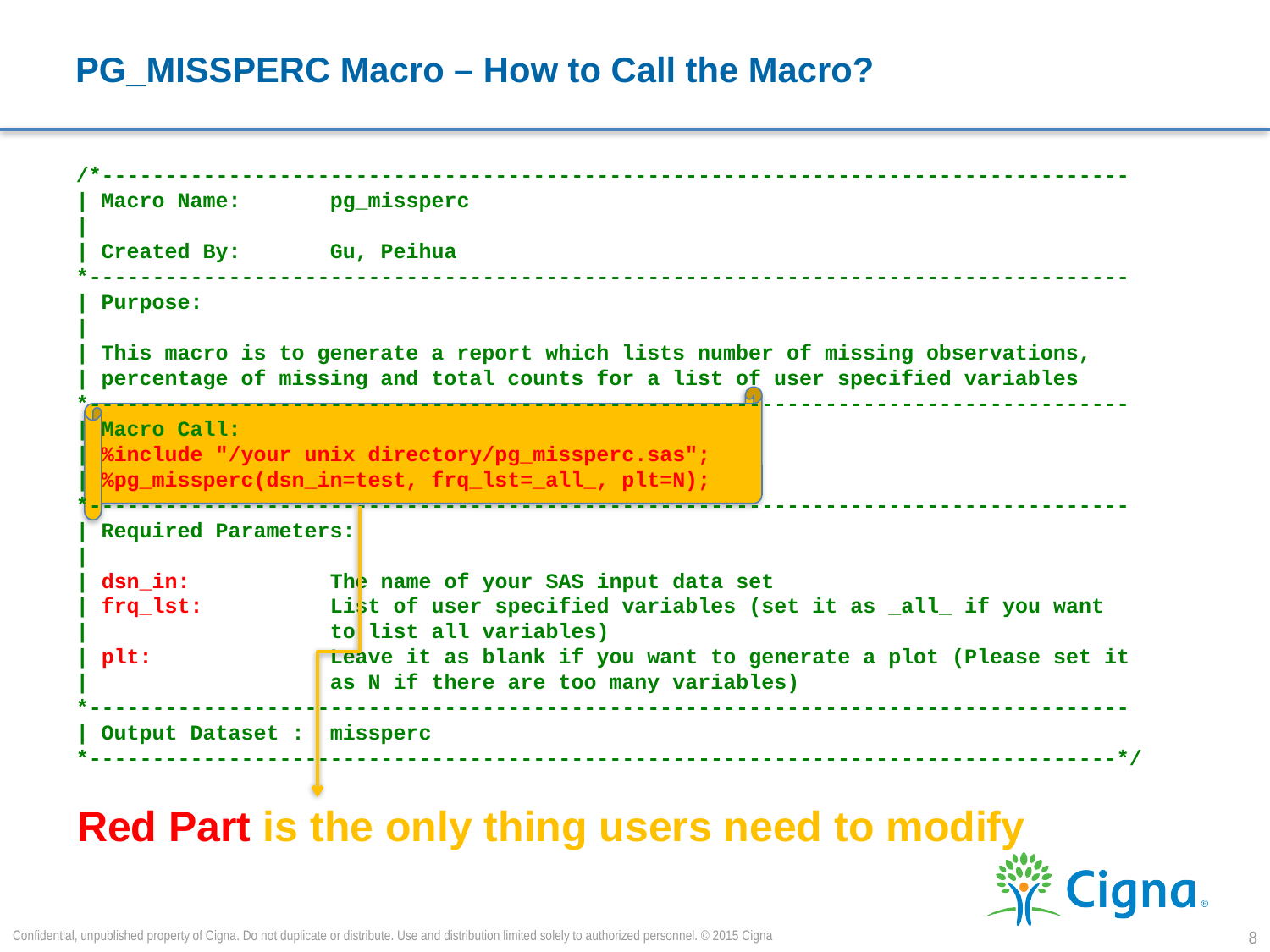

# PG_MISSPERC Macro – How to Call the Macro?
/*---------------------------------------------------------------------------------
| Macro Name:	pg_missperc
|
| Created By:	Gu, Peihua
*----------------------------------------------------------------------------------
| Purpose:
|
| This macro is to generate a report which lists number of missing observations,
| percentage of missing and total counts for a list of user specified variables
*----------------------------------------------------------------------------------
| Macro Call:
| %include "/your unix directory/pg_missperc.sas";
| %pg_missperc(dsn_in=test, frq_lst=_all_, plt=N);
*----------------------------------------------------------------------------------
| Required Parameters:
|
| dsn_in:		The name of your SAS input data set
| frq_lst:	List of user specified variables (set it as _all_ if you want
|		to list all variables)
| plt:		Leave it as blank if you want to generate a plot (Please set it
|		as N if there are too many variables)
*----------------------------------------------------------------------------------
| Output Dataset :	missperc
*---------------------------------------------------------------------------------*/

Red Part is the only thing users need to modify
Confidential, unpublished property of Cigna. Do not duplicate or distribute. Use and distribution limited solely to authorized personnel. © 2015 Cigna
8